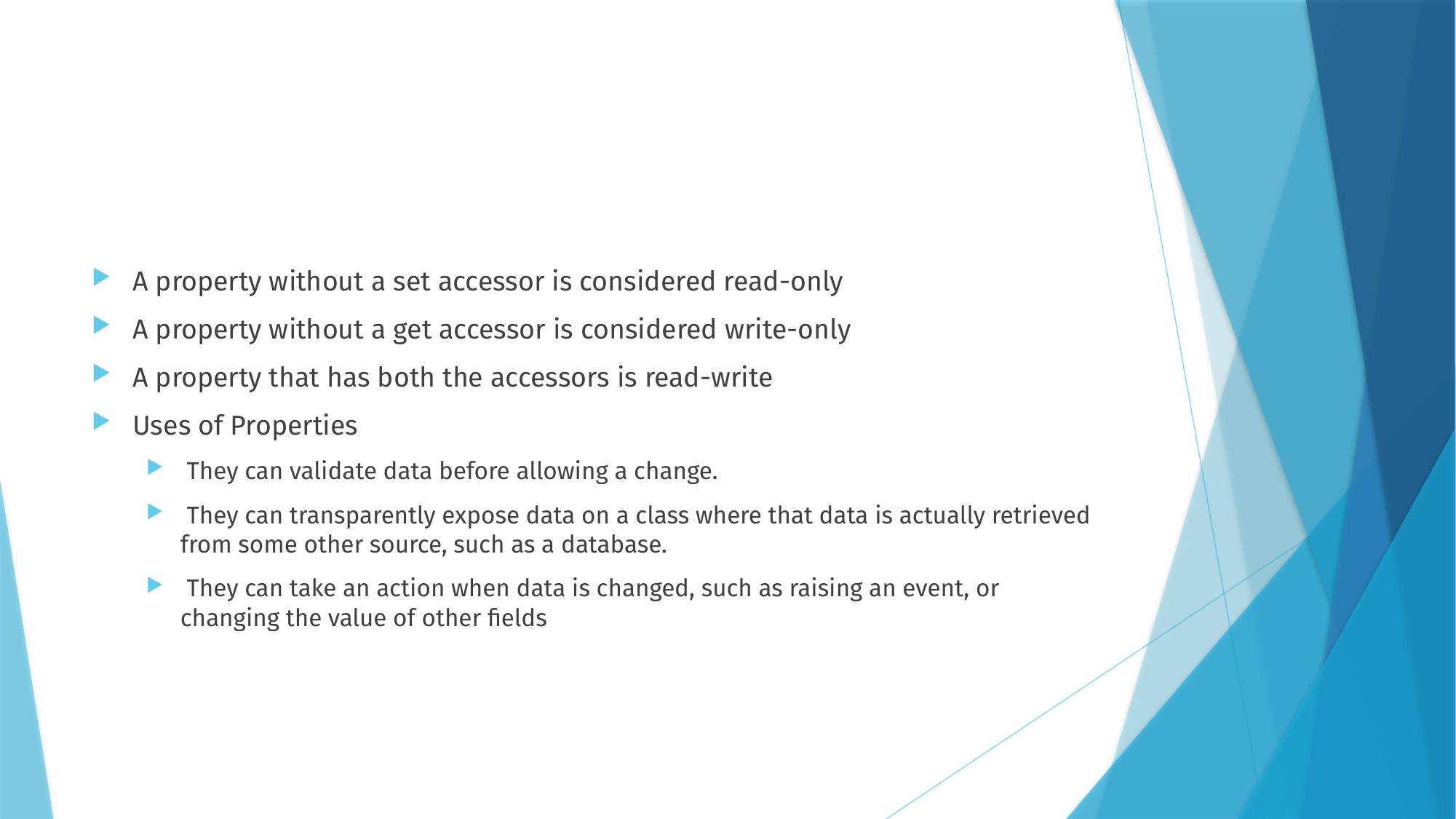

#
A property without a set accessor is considered read-only
A property without a get accessor is considered write-only
A property that has both the accessors is read-write
Uses of Properties
 They can validate data before allowing a change.
 They can transparently expose data on a class where that data is actually retrieved from some other source, such as a database.
 They can take an action when data is changed, such as raising an event, or changing the value of other fields